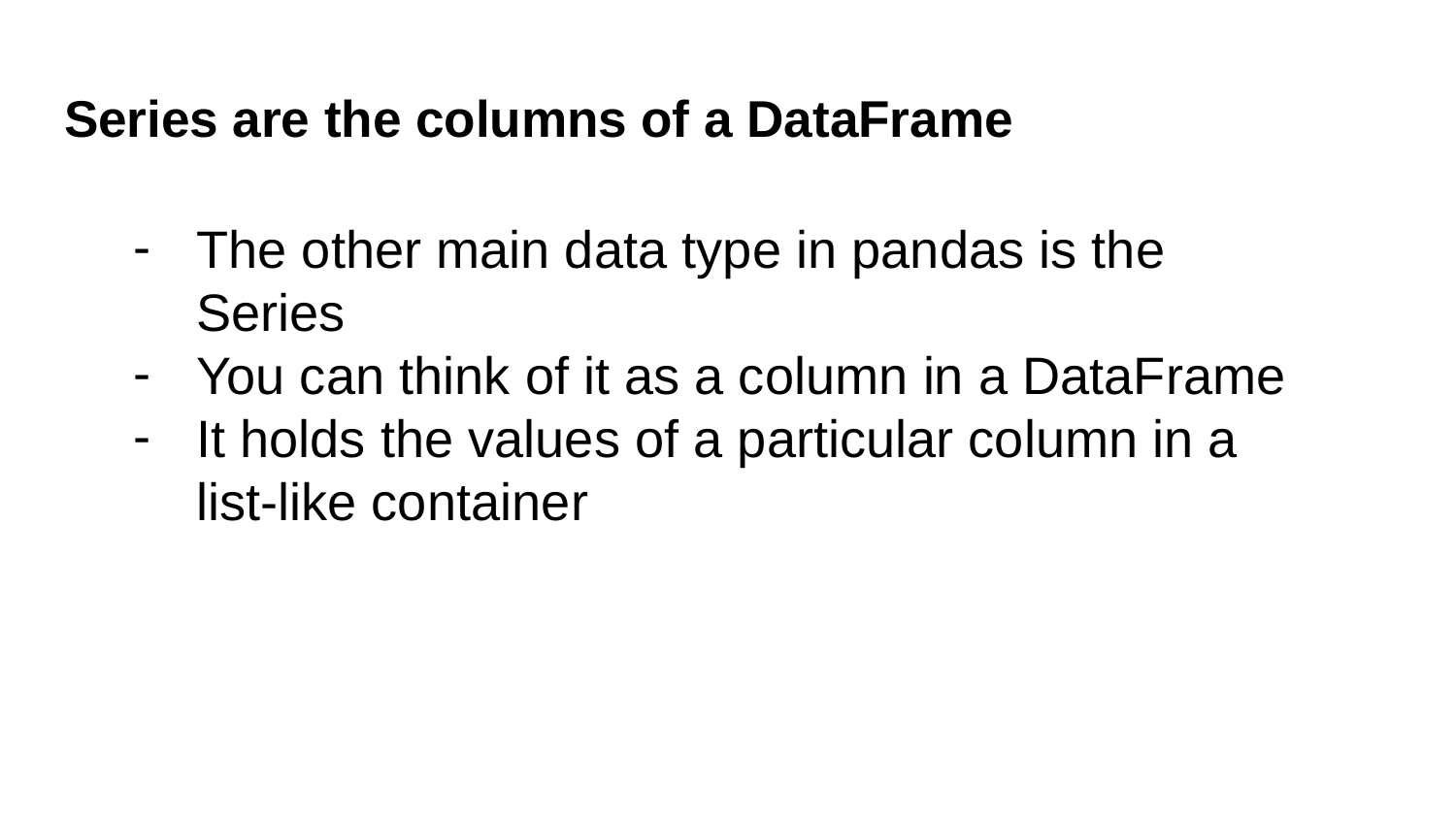

# Series are the columns of a DataFrame

The other main data type in pandas is the Series
You can think of it as a column in a DataFrame
It holds the values of a particular column in a list-like container